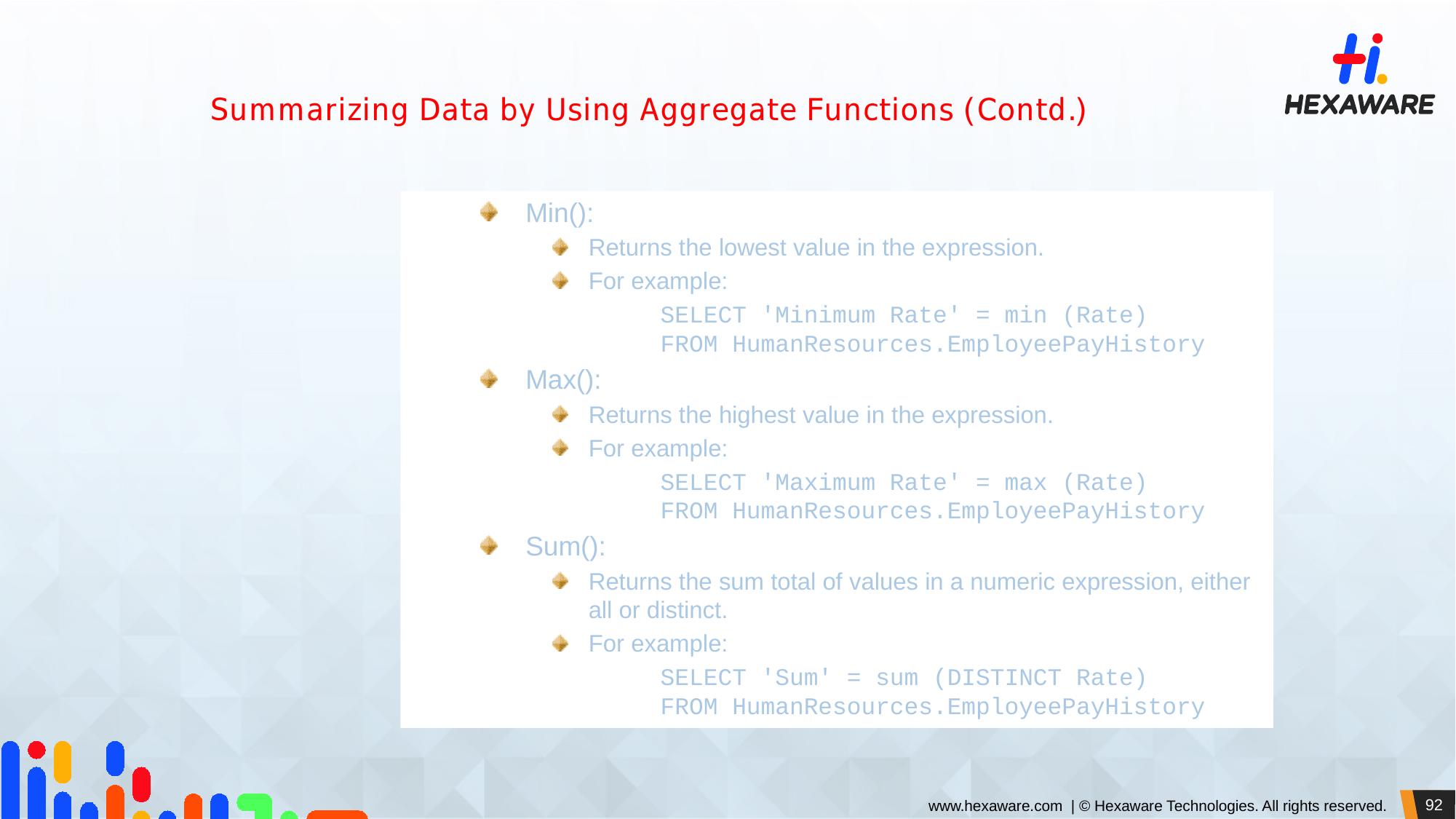

Summarizing Data by Using Aggregate Functions (Contd.)
Min():
Returns the lowest value in the expression.
For example:
	SELECT 'Minimum Rate' = min (Rate)	  FROM HumanResources.EmployeePayHistory
Max():
Returns the highest value in the expression.
For example:
	SELECT 'Maximum Rate' = max (Rate)	  FROM HumanResources.EmployeePayHistory
Sum():
Returns the sum total of values in a numeric expression, either all or distinct.
For example:
	SELECT 'Sum' = sum (DISTINCT Rate) 	  FROM HumanResources.EmployeePayHistory